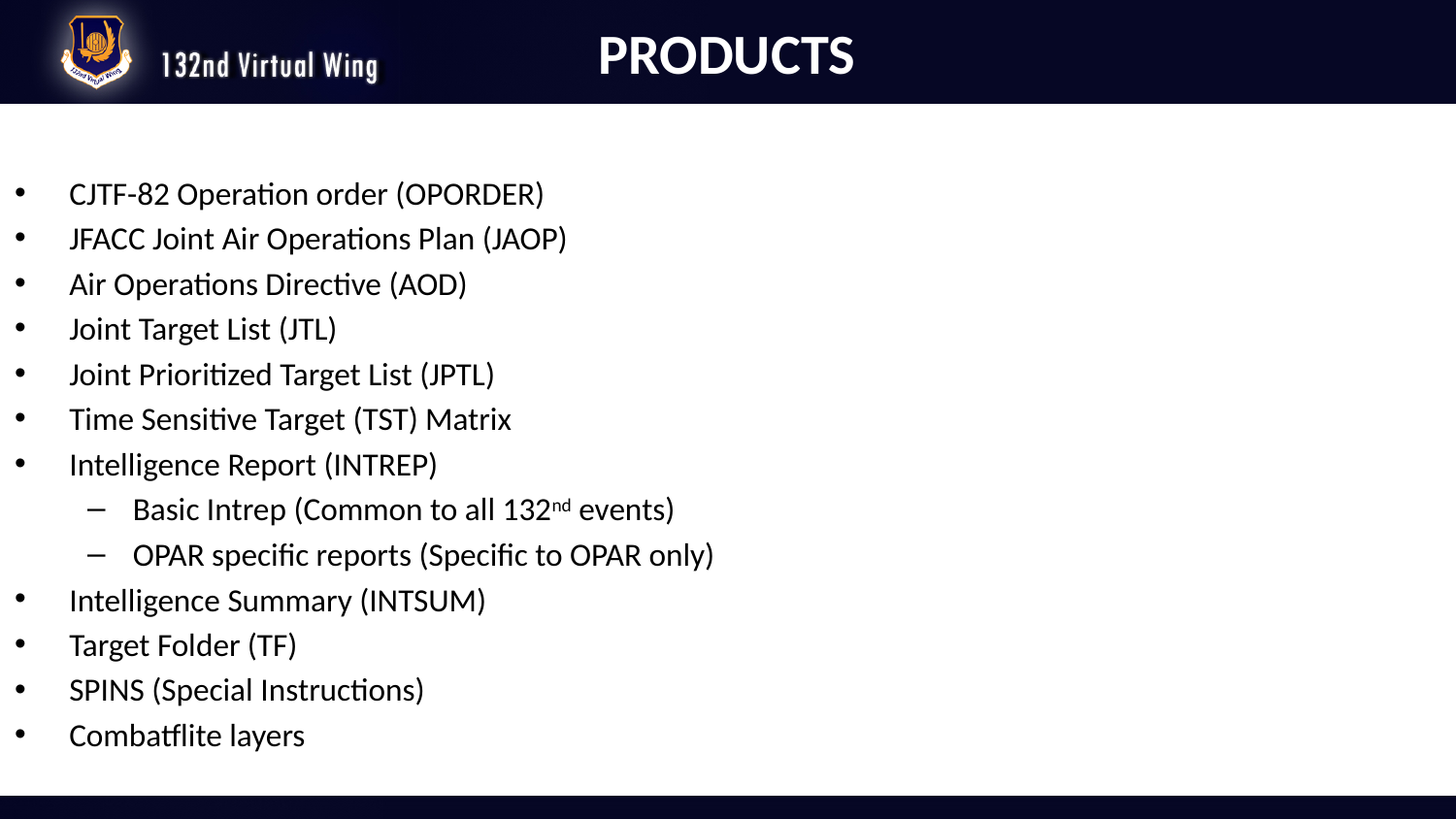

# PRODUCTS
CJTF-82 Operation order (OPORDER)
JFACC Joint Air Operations Plan (JAOP)
Air Operations Directive (AOD)
Joint Target List (JTL)
Joint Prioritized Target List (JPTL)
Time Sensitive Target (TST) Matrix
Intelligence Report (INTREP)
Basic Intrep (Common to all 132nd events)
OPAR specific reports (Specific to OPAR only)
Intelligence Summary (INTSUM)
Target Folder (TF)
SPINS (Special Instructions)
Combatflite layers